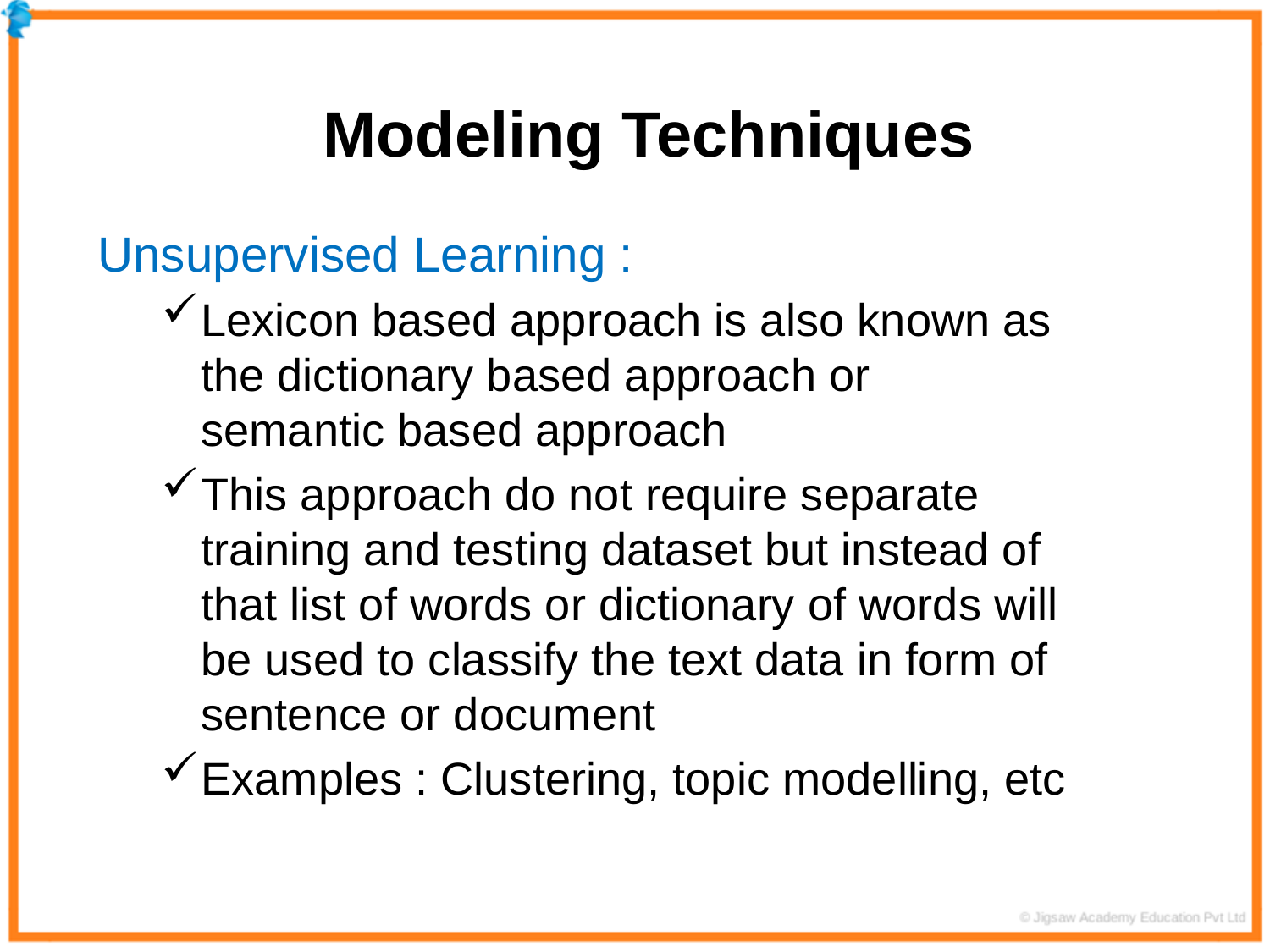

Modeling Techniques
Unsupervised Learning :
Lexicon based approach is also known as the dictionary based approach or semantic based approach
This approach do not require separate training and testing dataset but instead of that list of words or dictionary of words will be used to classify the text data in form of sentence or document
Examples : Clustering, topic modelling, etc